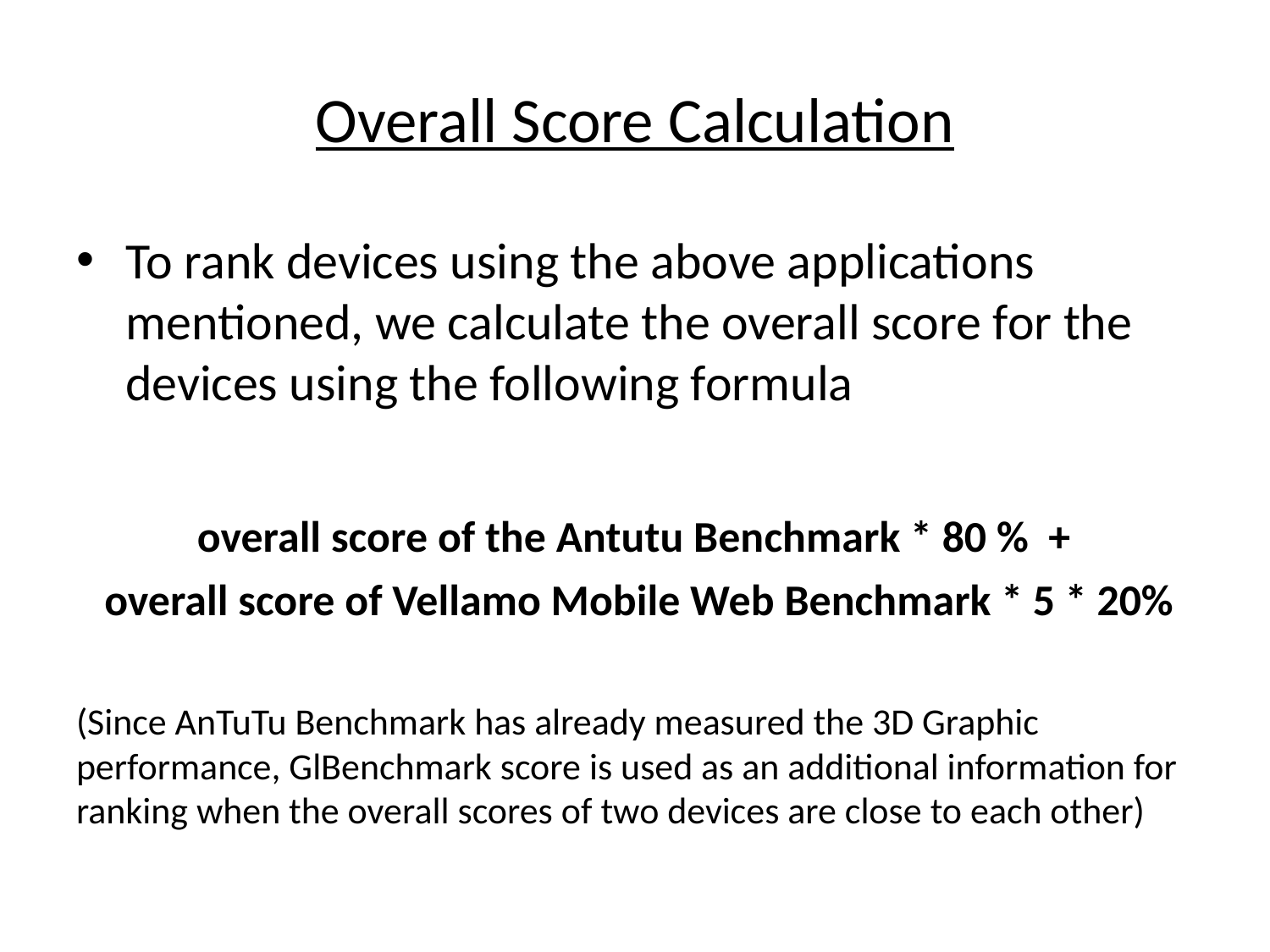

# Overall Score Calculation
To rank devices using the above applications mentioned, we calculate the overall score for the devices using the following formula

    overall score of the Antutu Benchmark * 80 %  +
 overall score of Vellamo Mobile Web Benchmark * 5 * 20%

(Since AnTuTu Benchmark has already measured the 3D Graphic performance, GlBenchmark score is used as an additional information for ranking when the overall scores of two devices are close to each other)